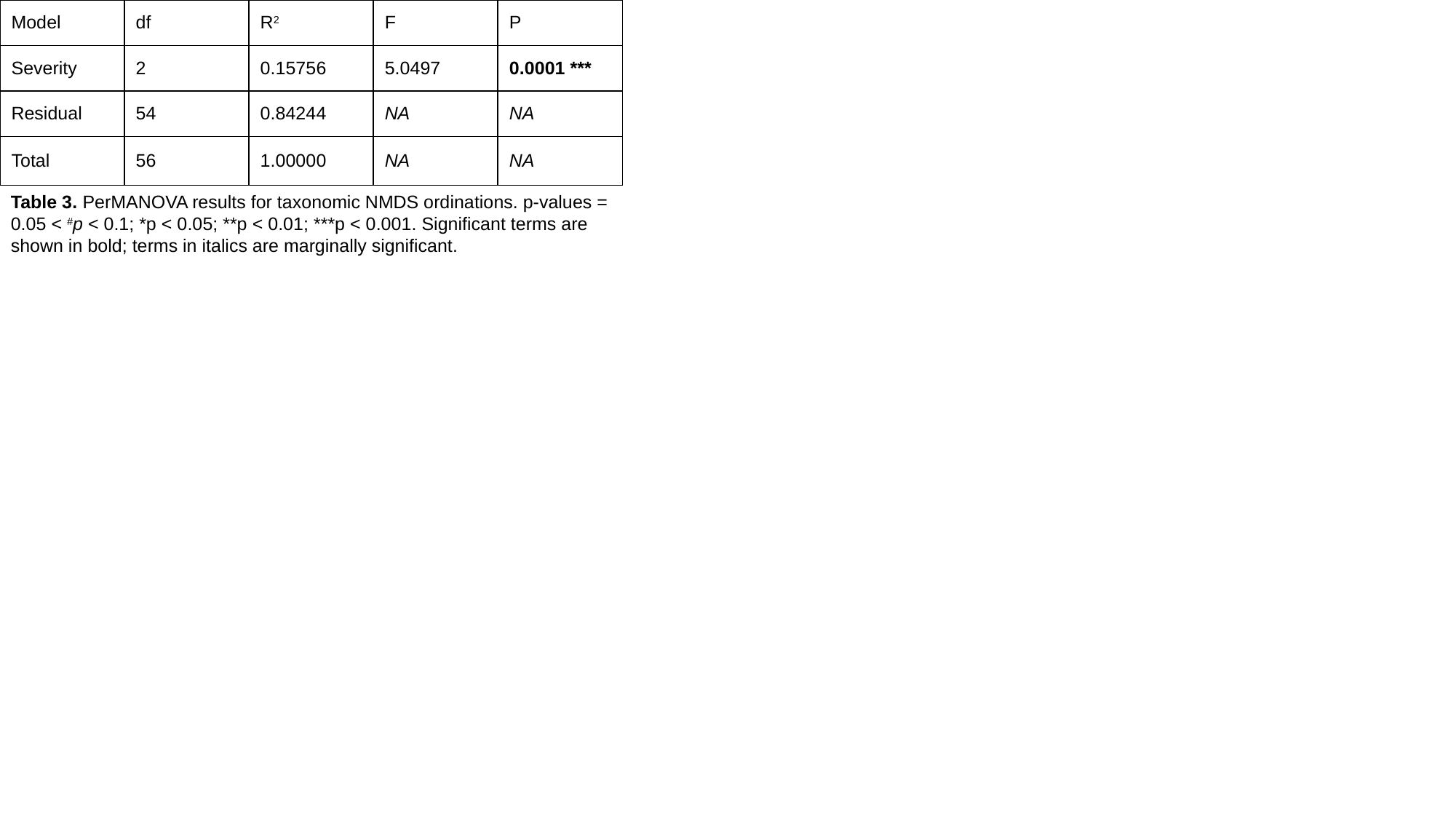

| Model | df | R2 | F | P |
| --- | --- | --- | --- | --- |
| Severity | 2 | 0.15756 | 5.0497 | 0.0001 \*\*\* |
| Residual | 54 | 0.84244 | NA | NA |
| Total | 56 | 1.00000 | NA | NA |
Table 3. PerMANOVA results for taxonomic NMDS ordinations. p-values = 0.05 < #p < 0.1; *p < 0.05; **p < 0.01; ***p < 0.001. Signiﬁcant terms are shown in bold; terms in italics are marginally signiﬁcant.